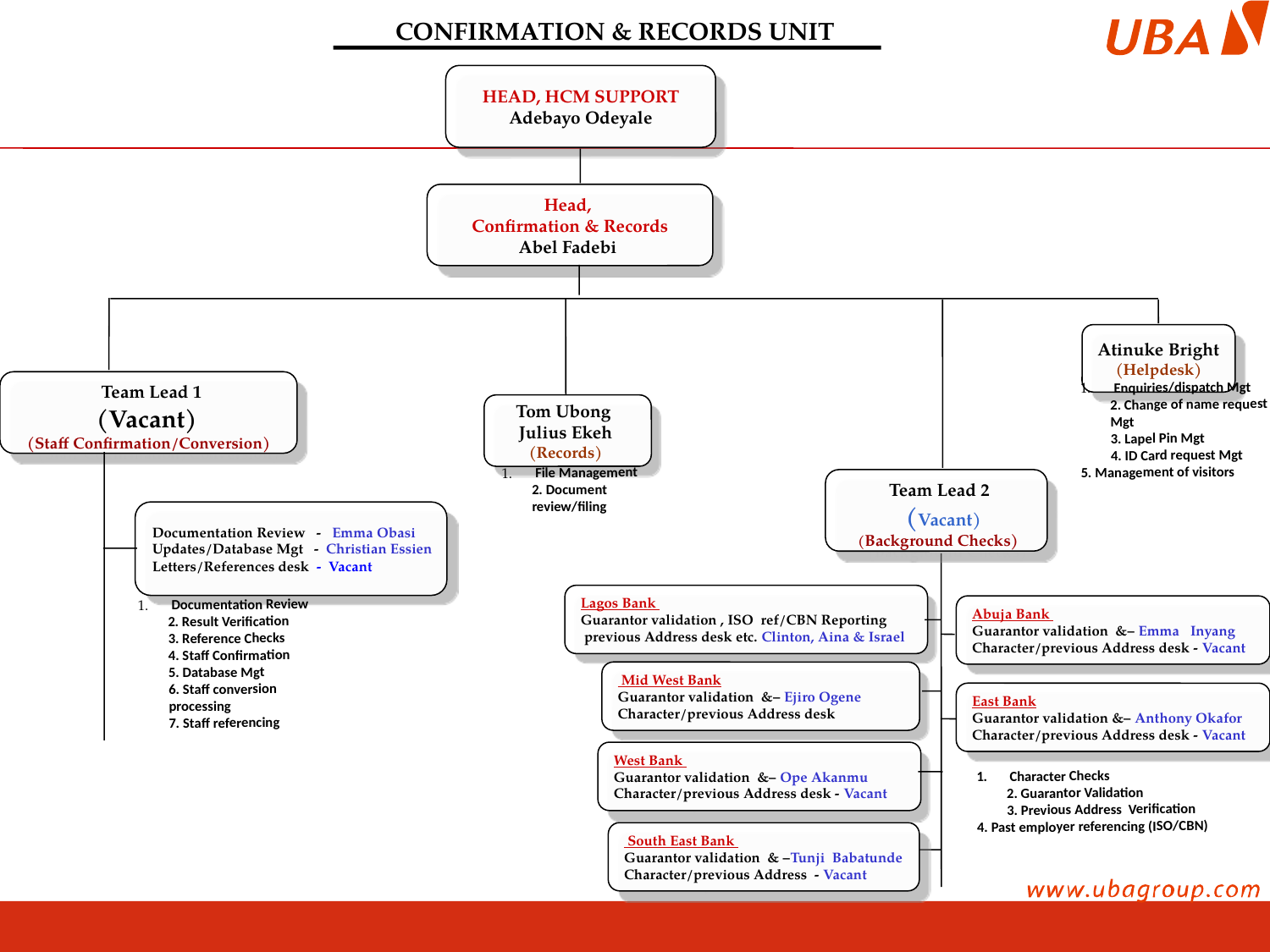

CONFIRMATION & RECORDS UNIT

HEAD, HCM SUPPORT
Adebayo Odeyale

Head,
Confirmation & Records
Abel Fadebi

Atinuke Bright
(Helpdesk)
 Team Lead 1
(Vacant)
(Staff Confirmation/Conversion)

Tom Ubong
Julius Ekeh
(Records)
 Enquiries/dispatch Mgt
2. Change of name request Mgt
3. Lapel Pin Mgt
4. ID Card request Mgt
5. Management of visitors

 Team Lead 2
   (Vacant)
  (Background Checks)
 File Management
2. Document review/filing
Documentation Review   -   Emma Obasi
Updates/Database Mgt   -  Christian Essien
Letters/References desk  -  Vacant

Lagos Bank
Guarantor validation , ISO  ref/CBN Reporting
 previous Address desk etc. Clinton, Aina & Israel
Abuja Bank
Guarantor validation  &– Emma   Inyang
Character/previous Address desk - Vacant
 Documentation Review
2. Result Verification
3. Reference Checks
4. Staff Confirmation
5. Database Mgt
6. Staff conversion processing
7. Staff referencing

 Mid West Bank
Guarantor validation  &– Ejiro Ogene
Character/previous Address desk
East Bank
Guarantor validation &– Anthony Okafor
Character/previous Address desk - Vacant

West Bank
Guarantor validation  &– Ope Akanmu
Character/previous Address desk - Vacant

 Character Checks
2. Guarantor Validation
3. Previous Address  Verification
4. Past employer referencing (ISO/CBN)
 South East Bank
Guarantor validation  & –Tunji  Babatunde
Character/previous Address  - Vacant